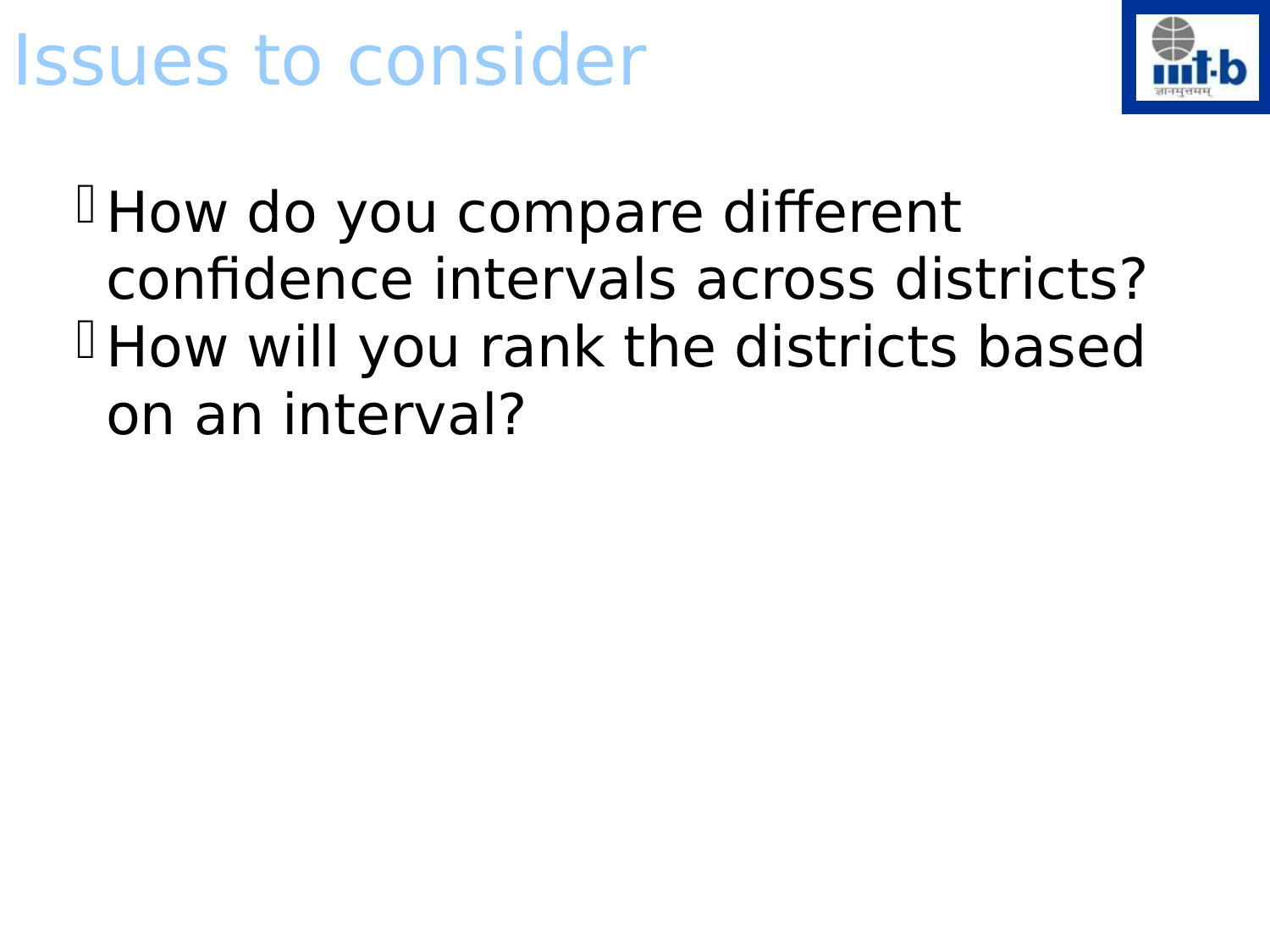

Issues to consider
How do you compare different confidence intervals across districts?
How will you rank the districts based on an interval?